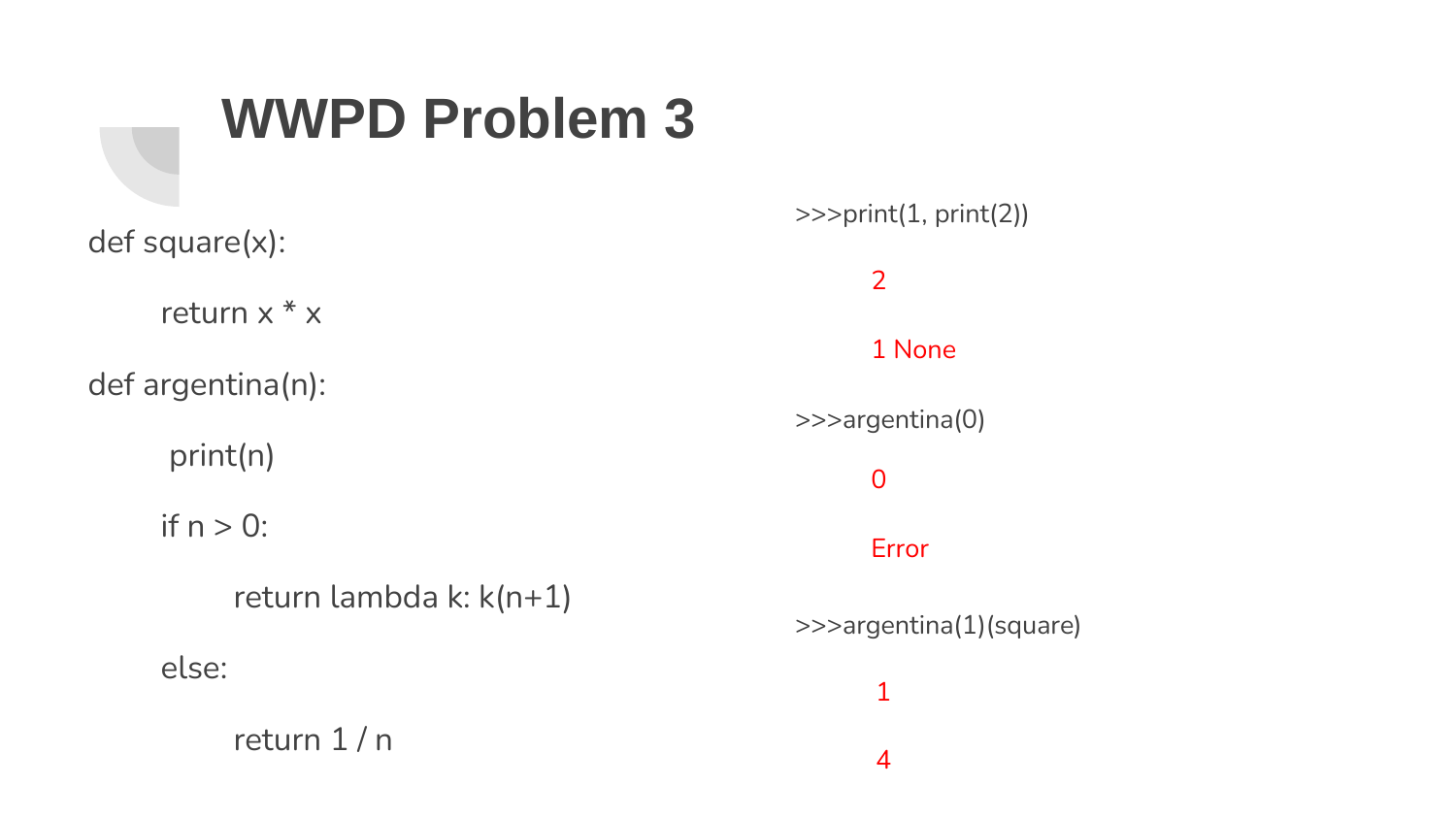

# WWPD Problem 3
>>>print(1, print(2))

>>>argentina(0)

>>>argentina(1)(square)

def square(x):
return x * x
def argentina(n):
 print(n)
if n > 0:
return lambda k: k(n+1)
else:
return 1 / n
2
1 None
0
Error

1
4